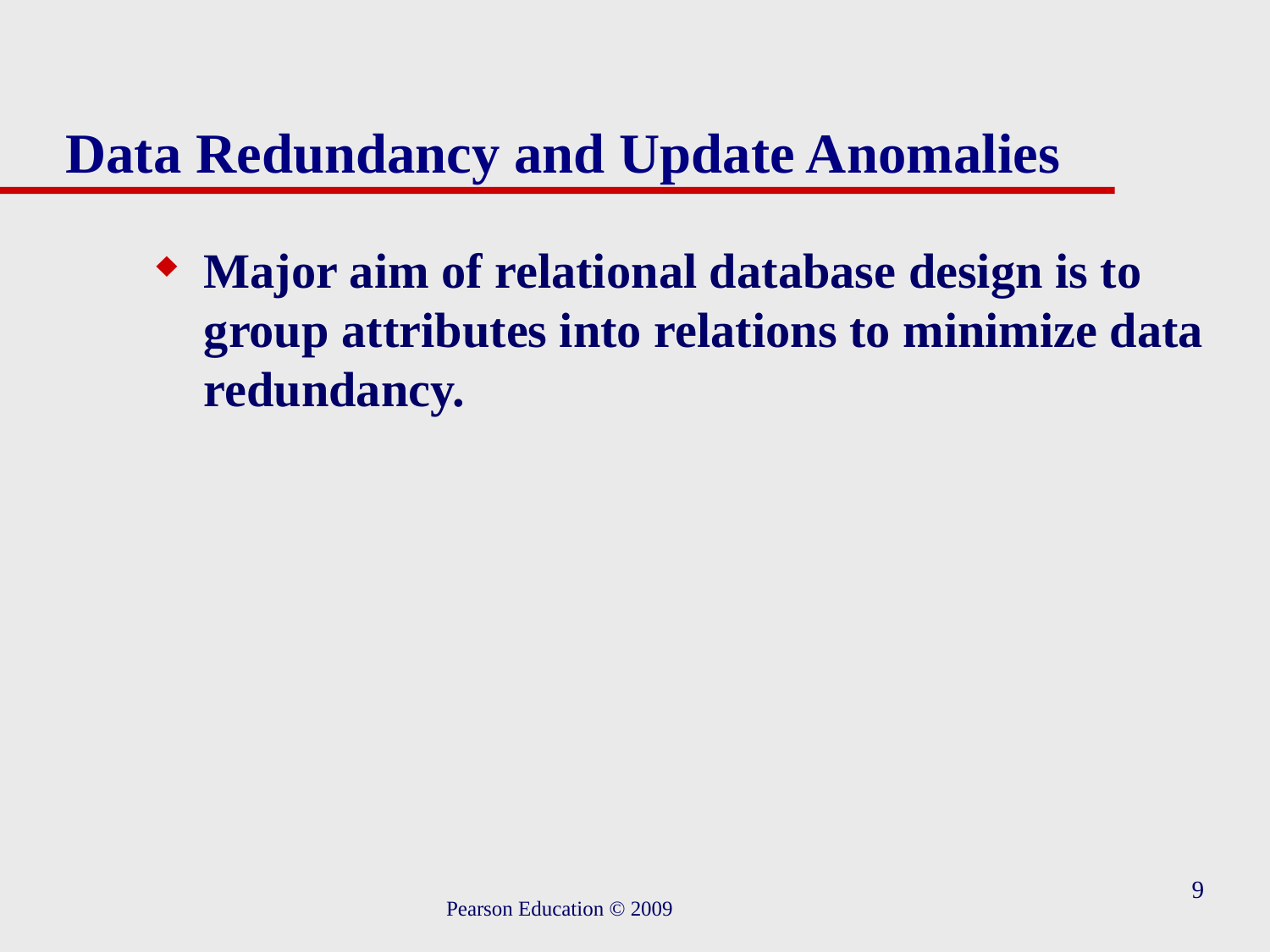

# Data Redundancy and Update Anomalies
Major aim of relational database design is to group attributes into relations to minimize data redundancy.
9
Pearson Education © 2009